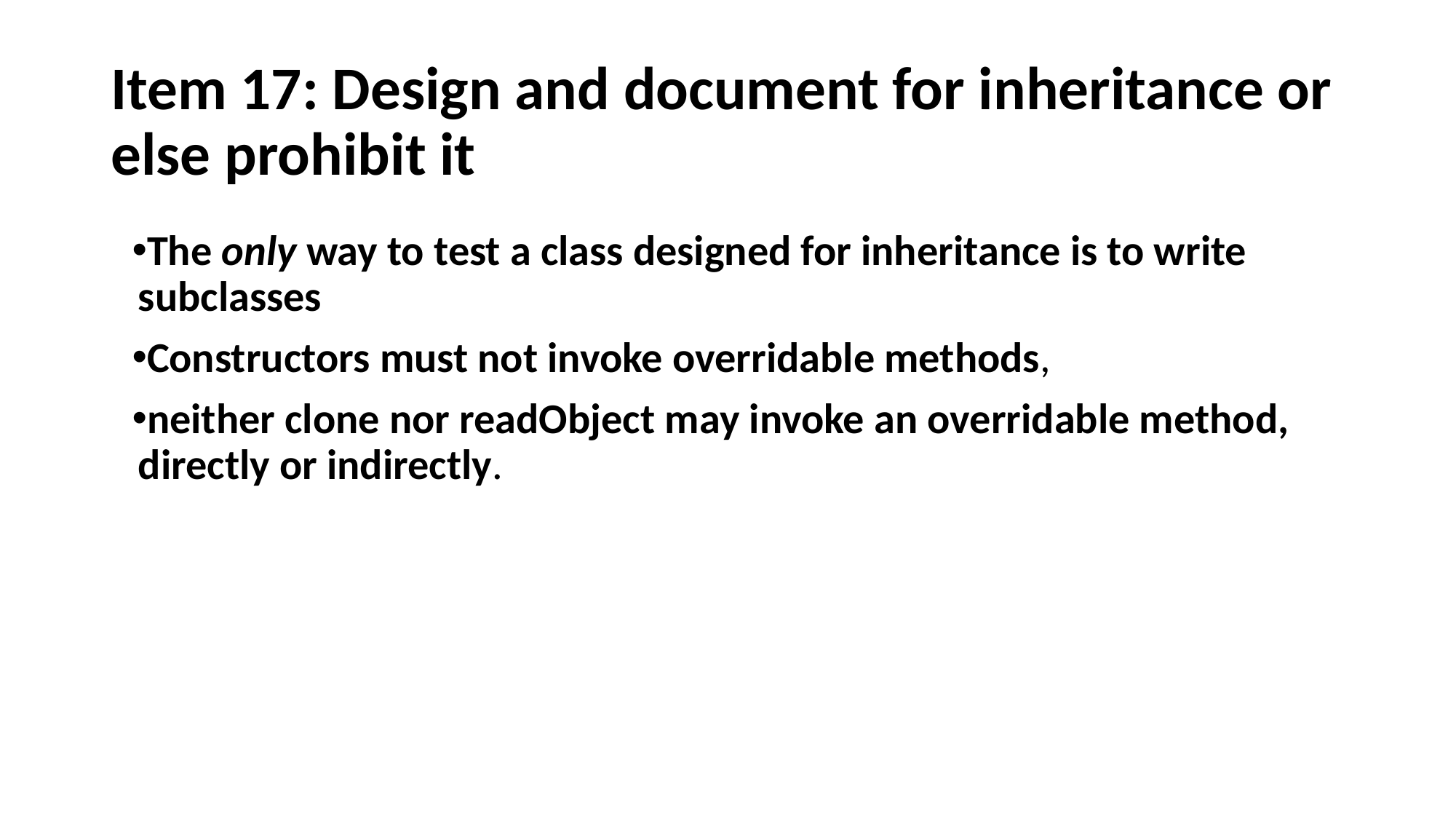

# Item 17: Design and document for inheritance or else prohibit it
The only way to test a class designed for inheritance is to write subclasses
Constructors must not invoke overridable methods,
neither clone nor readObject may invoke an overridable method, directly or indirectly.